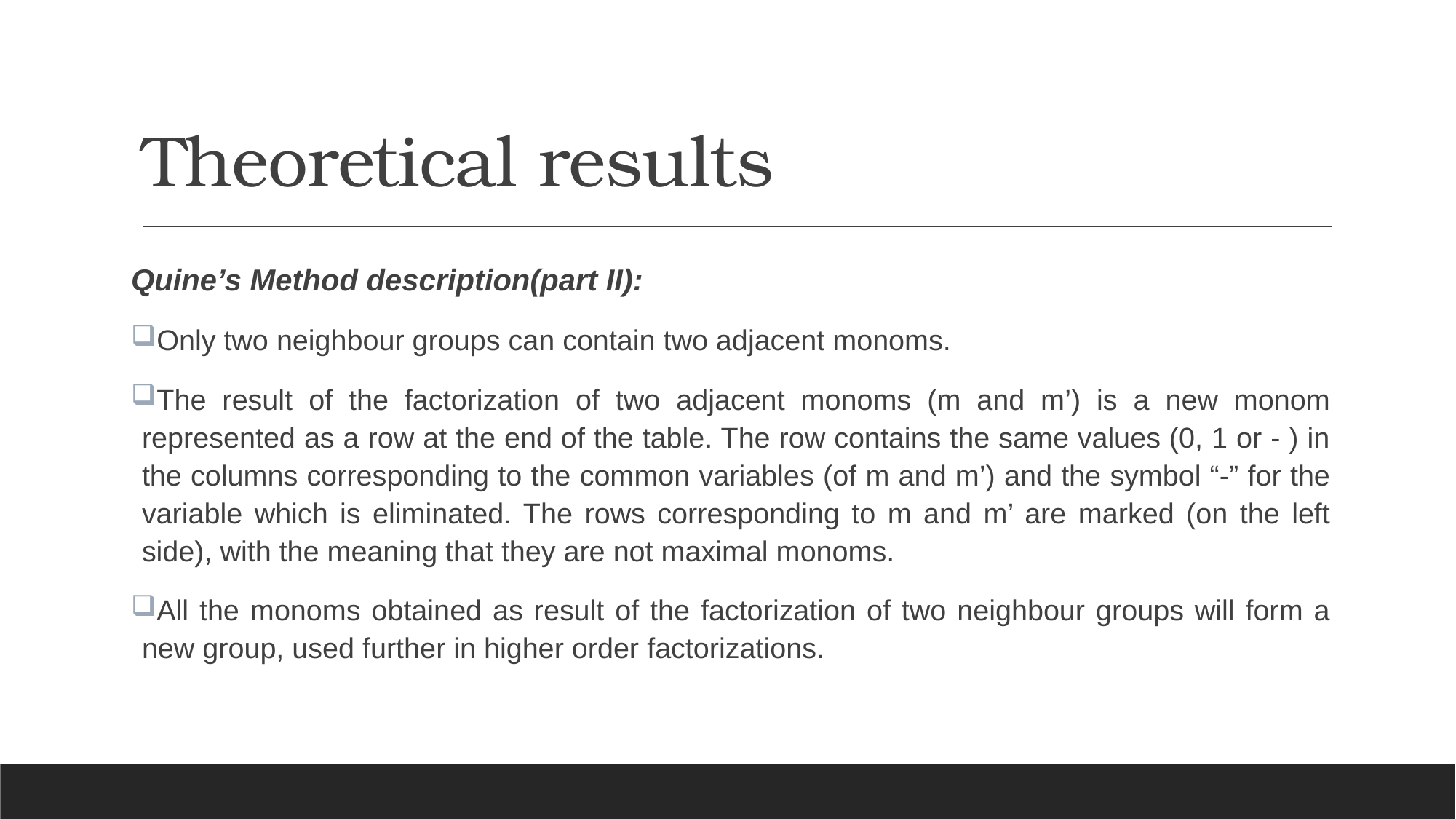

# Theoretical results
Quine’s Method description(part II):
Only two neighbour groups can contain two adjacent monoms.
The result of the factorization of two adjacent monoms (m and m’) is a new monom represented as a row at the end of the table. The row contains the same values (0, 1 or - ) in the columns corresponding to the common variables (of m and m’) and the symbol “-” for the variable which is eliminated. The rows corresponding to m and m’ are marked (on the left side), with the meaning that they are not maximal monoms.
All the monoms obtained as result of the factorization of two neighbour groups will form a new group, used further in higher order factorizations.